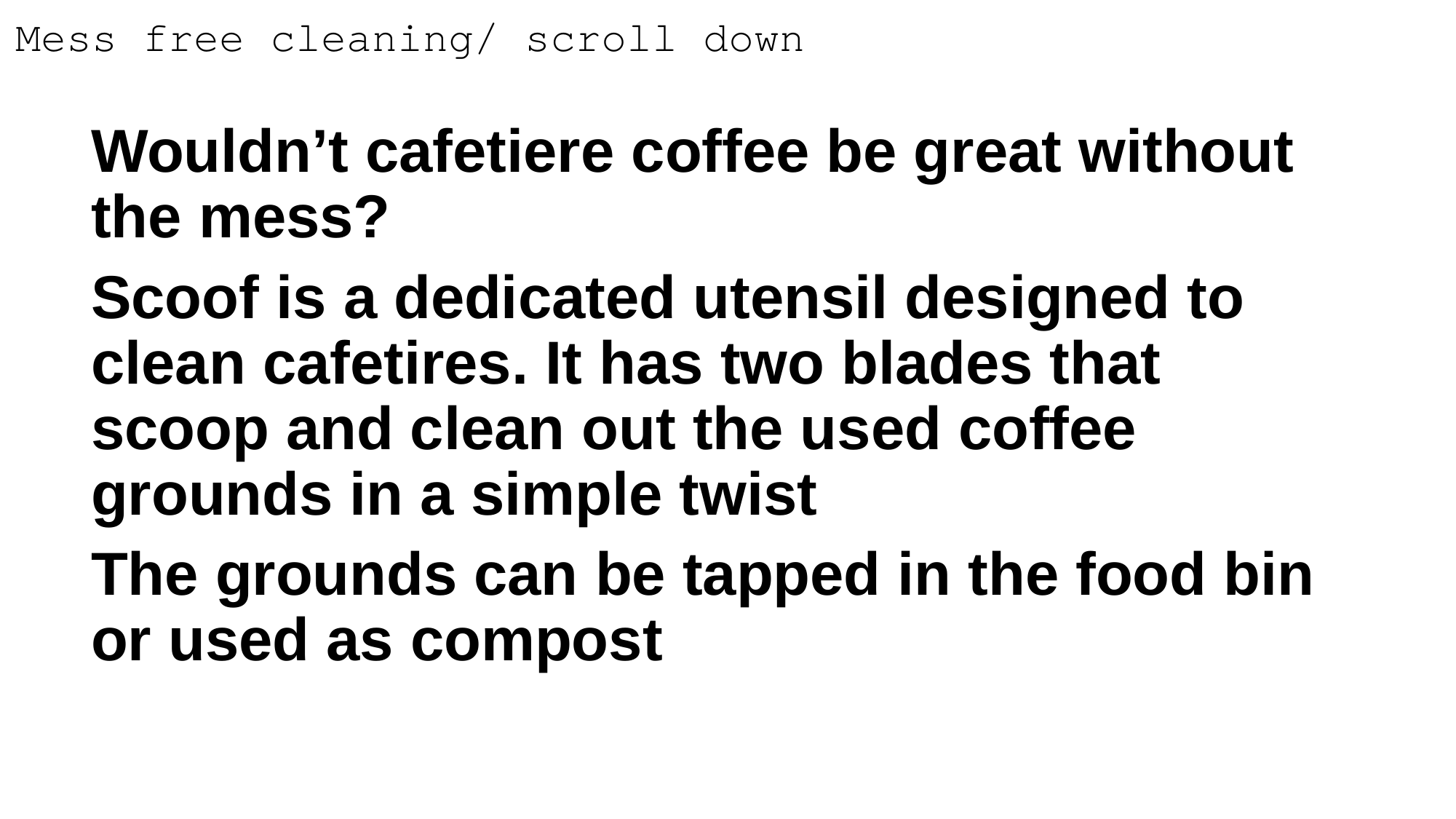

Mess free cleaning/ scroll down
Wouldn’t cafetiere coffee be great without the mess?
Scoof is a dedicated utensil designed to clean cafetires. It has two blades that scoop and clean out the used coffee grounds in a simple twist
The grounds can be tapped in the food bin or used as compost